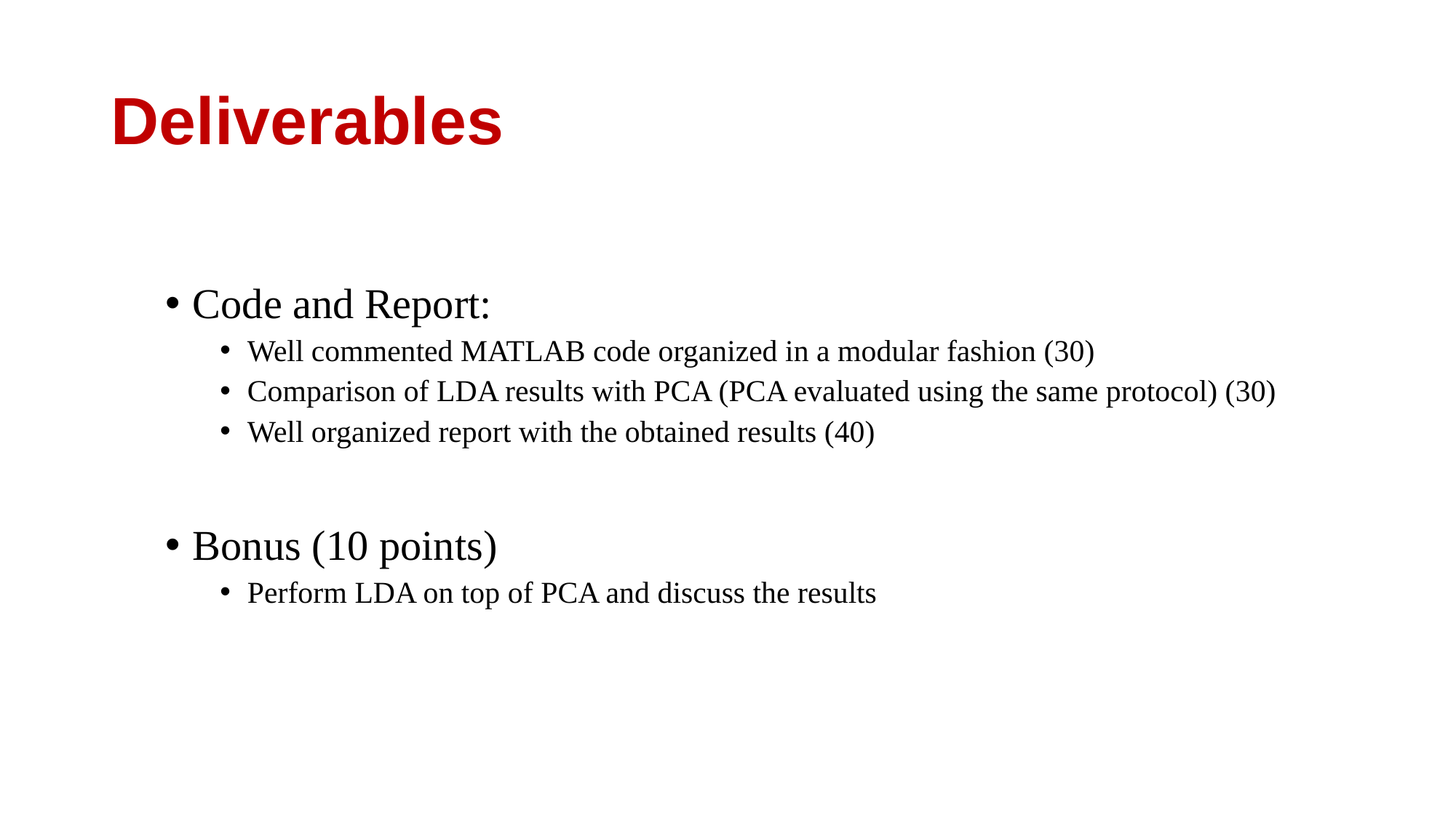

# Deliverables

Code and Report:
Well commented MATLAB code organized in a modular fashion (30)
Comparison of LDA results with PCA (PCA evaluated using the same protocol) (30)
Well organized report with the obtained results (40)

Bonus (10 points)
Perform LDA on top of PCA and discuss the results